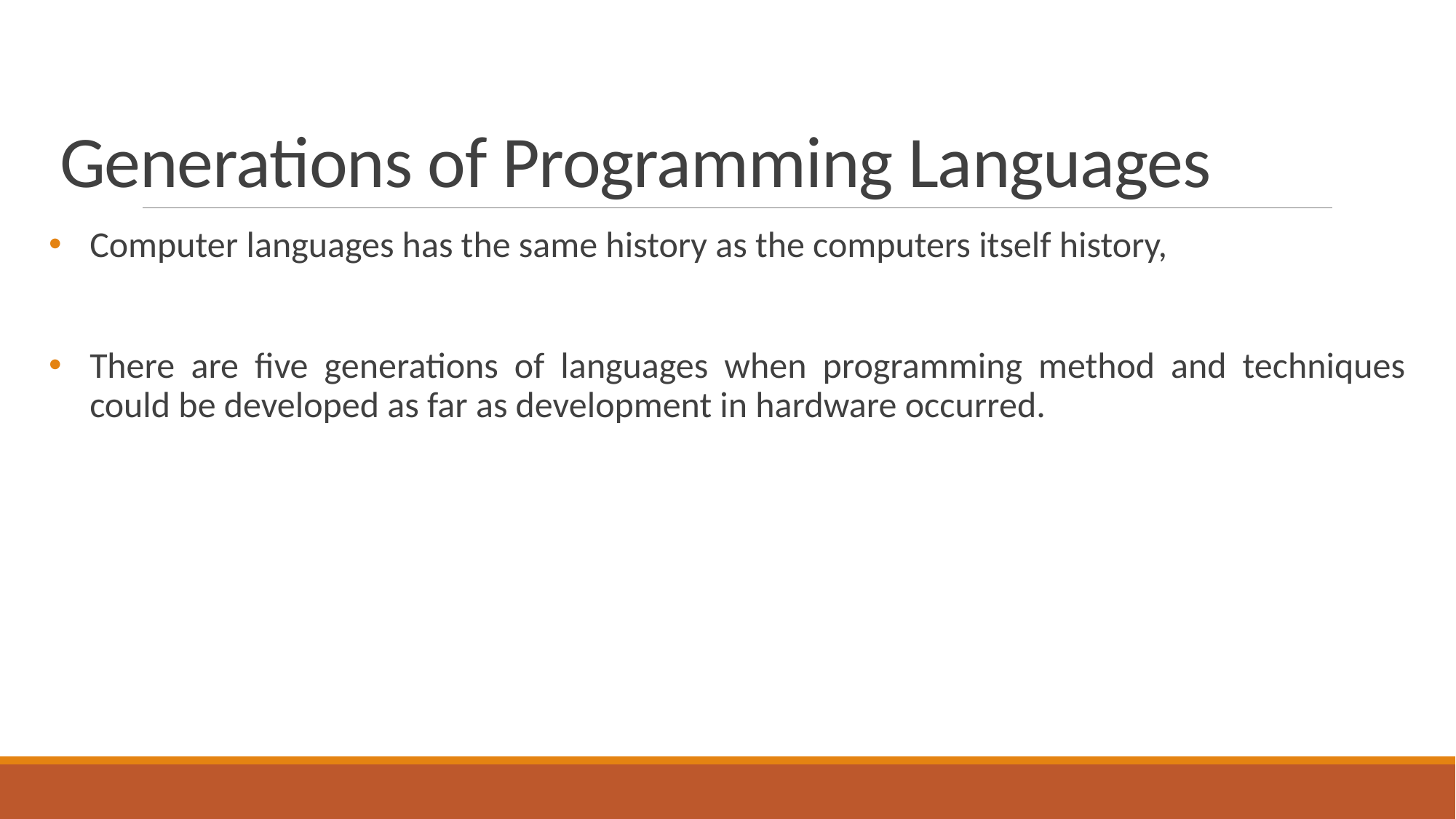

# Generations of Programming Languages
Computer languages has the same history as the computers itself history,

There are five generations of languages when programming method and techniques could be developed as far as development in hardware occurred.